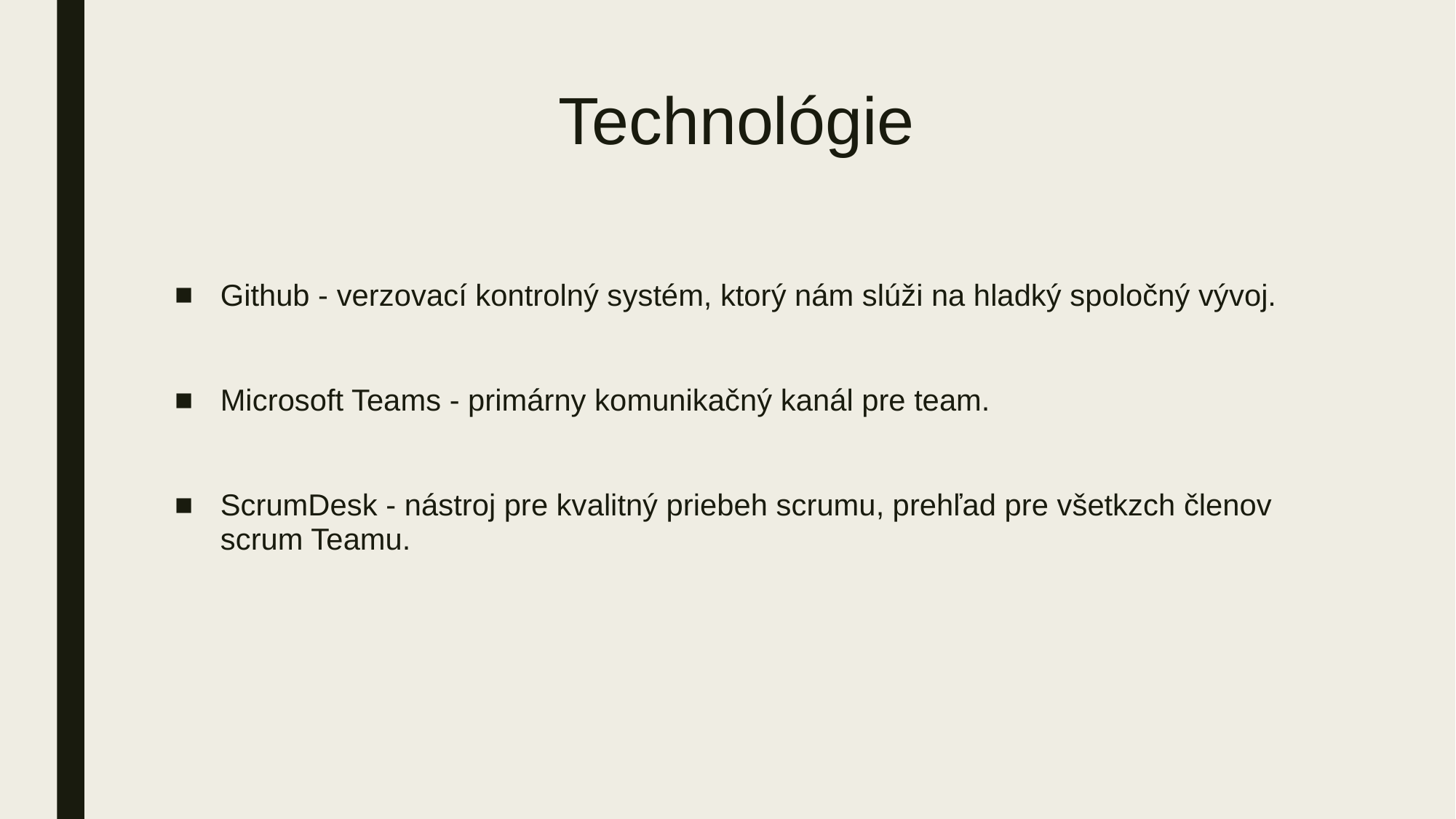

# Technológie
Github - verzovací kontrolný systém, ktorý nám slúži na hladký spoločný vývoj.

Microsoft Teams - primárny komunikačný kanál pre team.

ScrumDesk - nástroj pre kvalitný priebeh scrumu, prehľad pre všetkzch členov scrum Teamu.